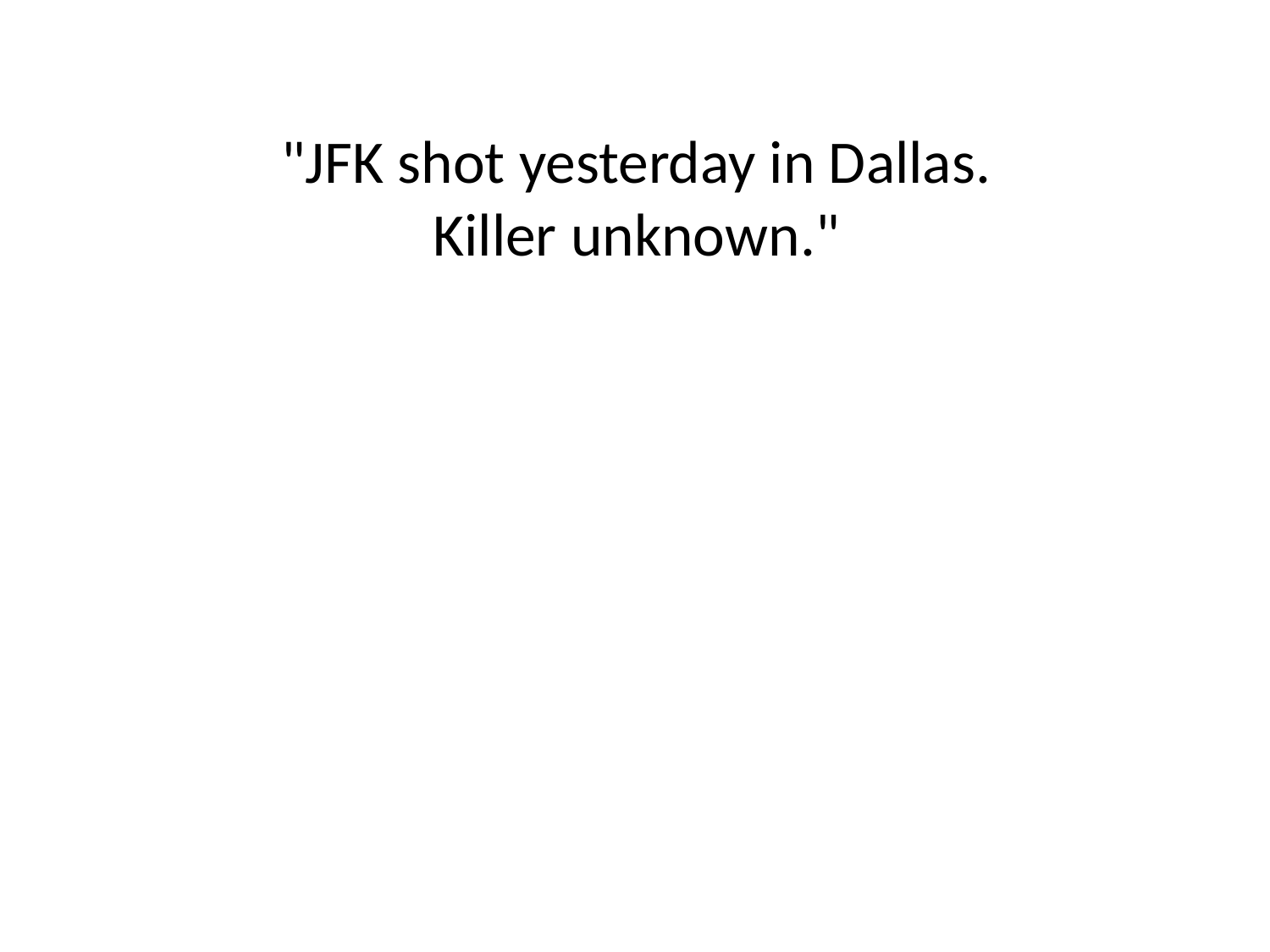

"JFK shot yesterday in Dallas.
Killer unknown."